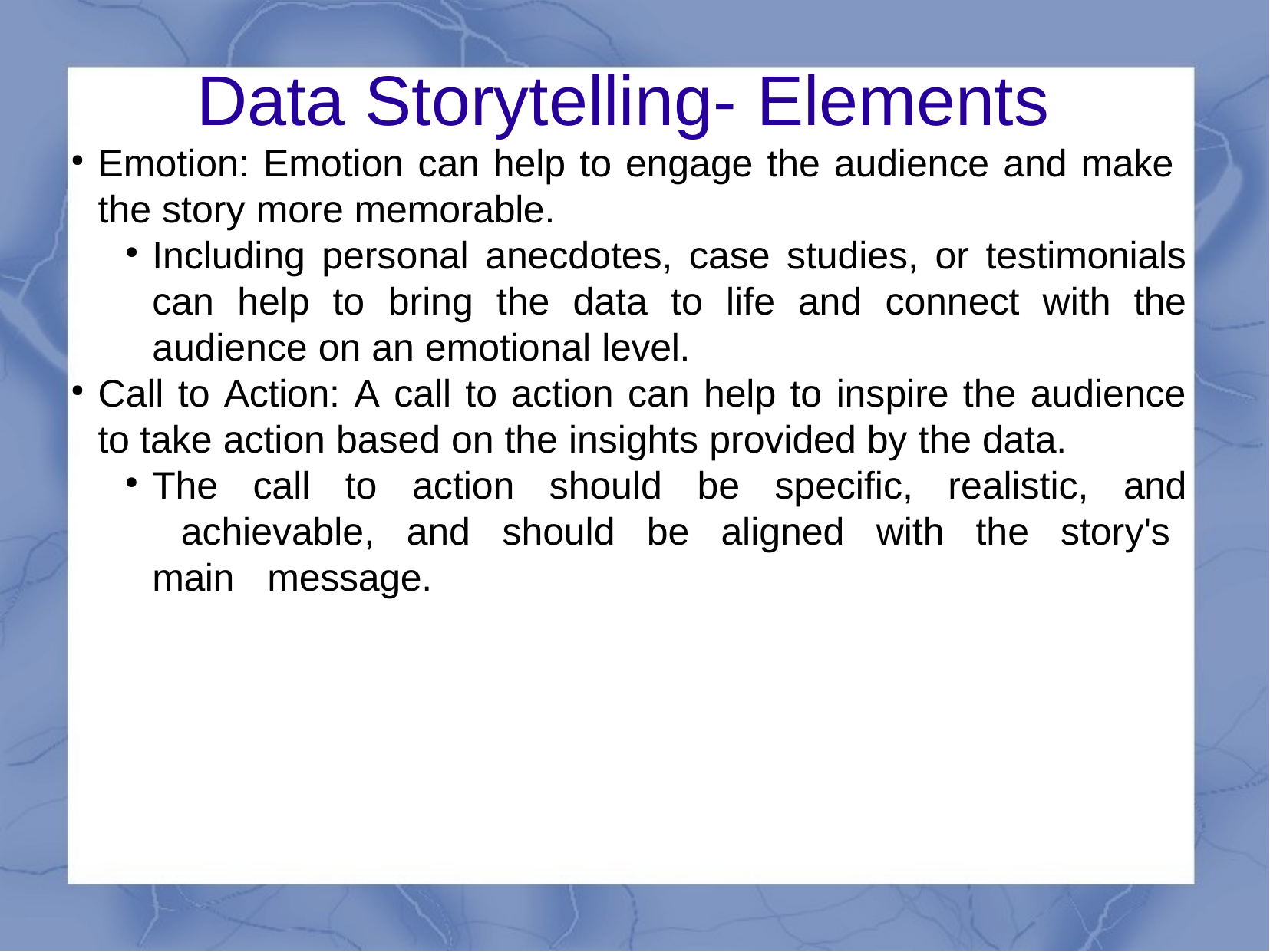

# Data Storytelling- Elements
Emotion: Emotion can help to engage the audience and make the story more memorable.
●
Including personal anecdotes, case studies, or testimonials can  help  to  bring  the  data  to  life  and  connect  with  the audience on an emotional level.
Call to Action: A call to action can help to inspire the audience to take action based on the insights provided by the data.
●
●
The  call  to  action  should  be  specific,  realistic,  and 	achievable,  and  should  be  aligned  with  the  story's  main 	message.